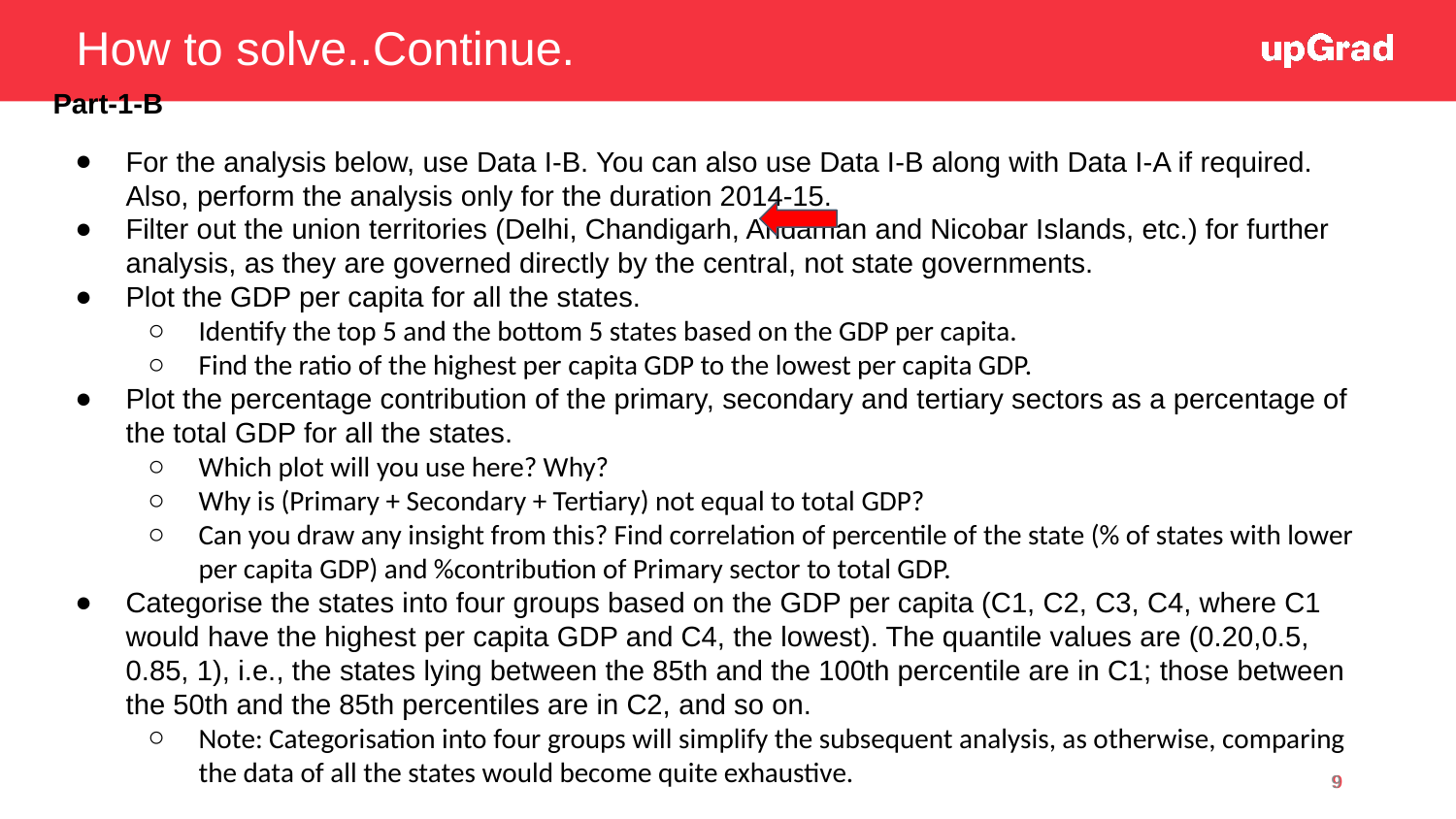

How to solve..Continue.
Part-1-B
For the analysis below, use Data I-B. You can also use Data I-B along with Data I-A if required. Also, perform the analysis only for the duration 2014-15.
Filter out the union territories (Delhi, Chandigarh, Andaman and Nicobar Islands, etc.) for further analysis, as they are governed directly by the central, not state governments.
Plot the GDP per capita for all the states.
Identify the top 5 and the bottom 5 states based on the GDP per capita.
Find the ratio of the highest per capita GDP to the lowest per capita GDP.
Plot the percentage contribution of the primary, secondary and tertiary sectors as a percentage of the total GDP for all the states.
Which plot will you use here? Why?
Why is (Primary + Secondary + Tertiary) not equal to total GDP?
Can you draw any insight from this? Find correlation of percentile of the state (% of states with lower per capita GDP) and %contribution of Primary sector to total GDP.
Categorise the states into four groups based on the GDP per capita (C1, C2, C3, C4, where C1 would have the highest per capita GDP and C4, the lowest). The quantile values are (0.20,0.5, 0.85, 1), i.e., the states lying between the 85th and the 100th percentile are in C1; those between the 50th and the 85th percentiles are in C2, and so on.
Note: Categorisation into four groups will simplify the subsequent analysis, as otherwise, comparing the data of all the states would become quite exhaustive.

Your mentor will share career advice and can help expand your professional network.
9
9